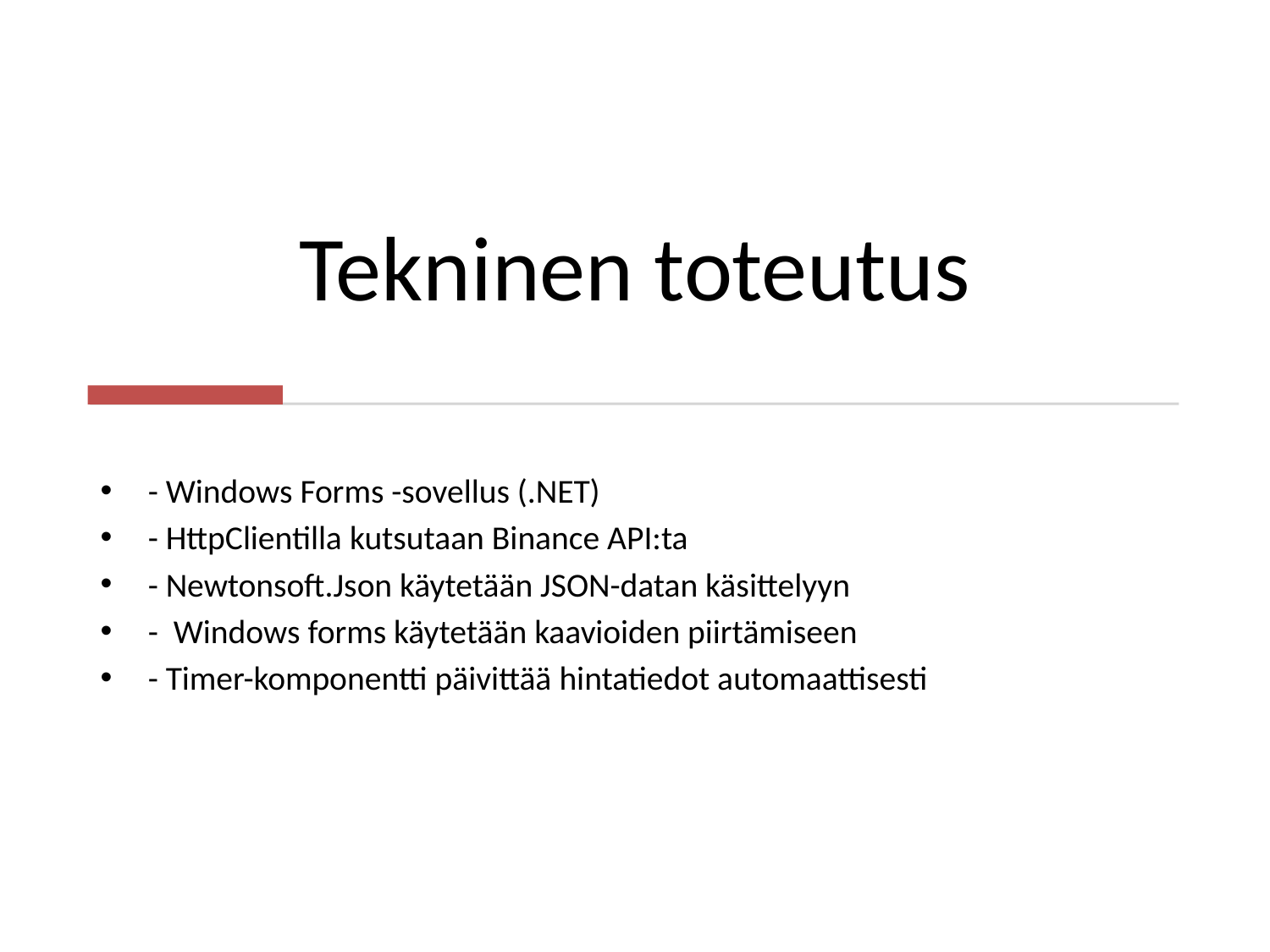

# Tekninen toteutus

- Windows Forms -sovellus (.NET)
- HttpClientilla kutsutaan Binance API:ta
- Newtonsoft.Json käytetään JSON-datan käsittelyyn
-  Windows forms käytetään kaavioiden piirtämiseen
- Timer-komponentti päivittää hintatiedot automaattisesti